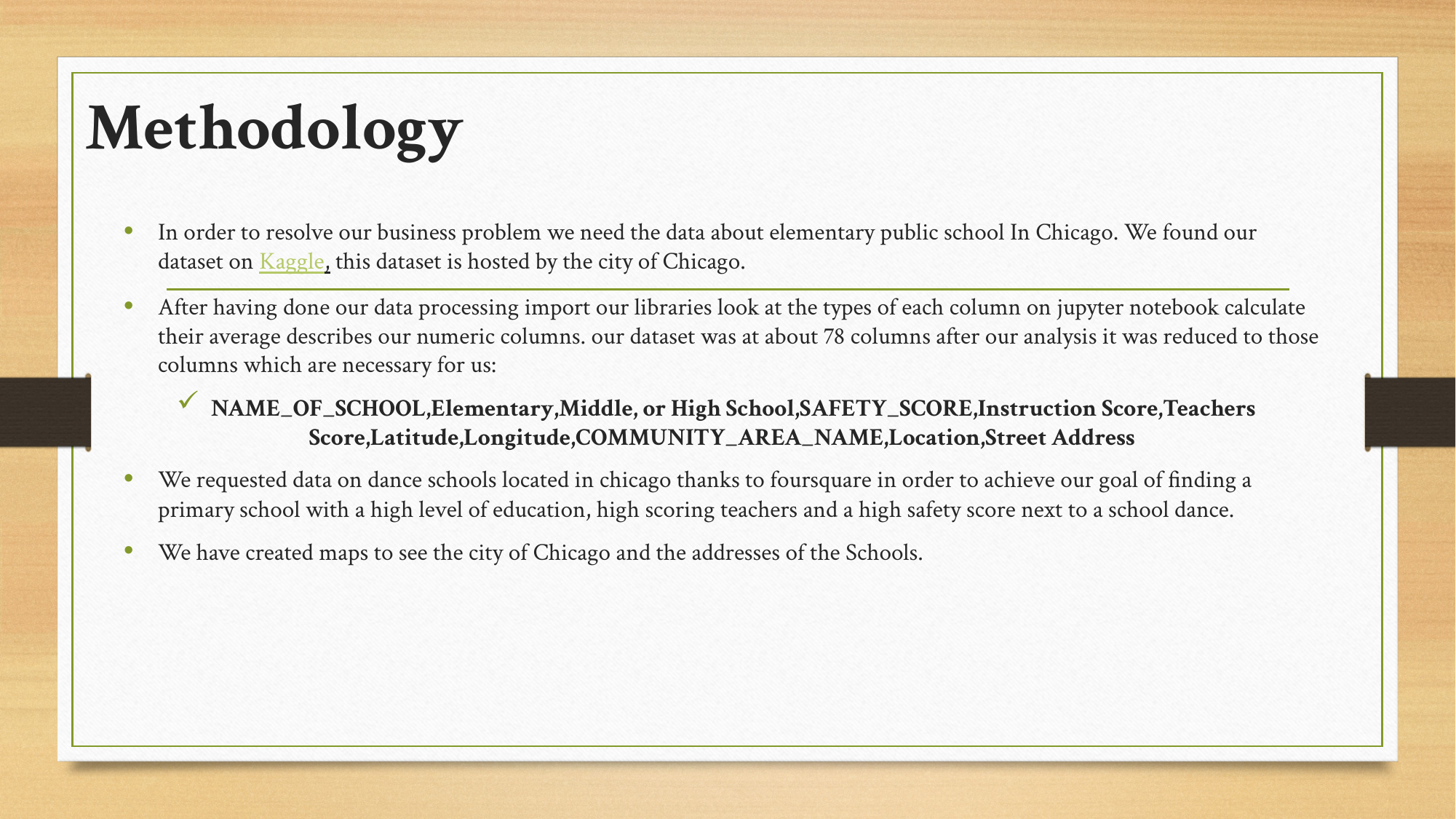

# Methodology
In order to resolve our business problem we need the data about elementary public school In Chicago. We found our dataset on Kaggle, this dataset is hosted by the city of Chicago.
After having done our data processing import our libraries look at the types of each column on jupyter notebook calculate their average describes our numeric columns. our dataset was at about 78 columns after our analysis it was reduced to those columns which are necessary for us:
NAME_OF_SCHOOL,Elementary,Middle, or High School,SAFETY_SCORE,Instruction Score,Teachers Score,Latitude,Longitude,COMMUNITY_AREA_NAME,Location,Street Address
We requested data on dance schools located in chicago thanks to foursquare in order to achieve our goal of finding a primary school with a high level of education, high scoring teachers and a high safety score next to a school dance.
We have created maps to see the city of Chicago and the addresses of the Schools.